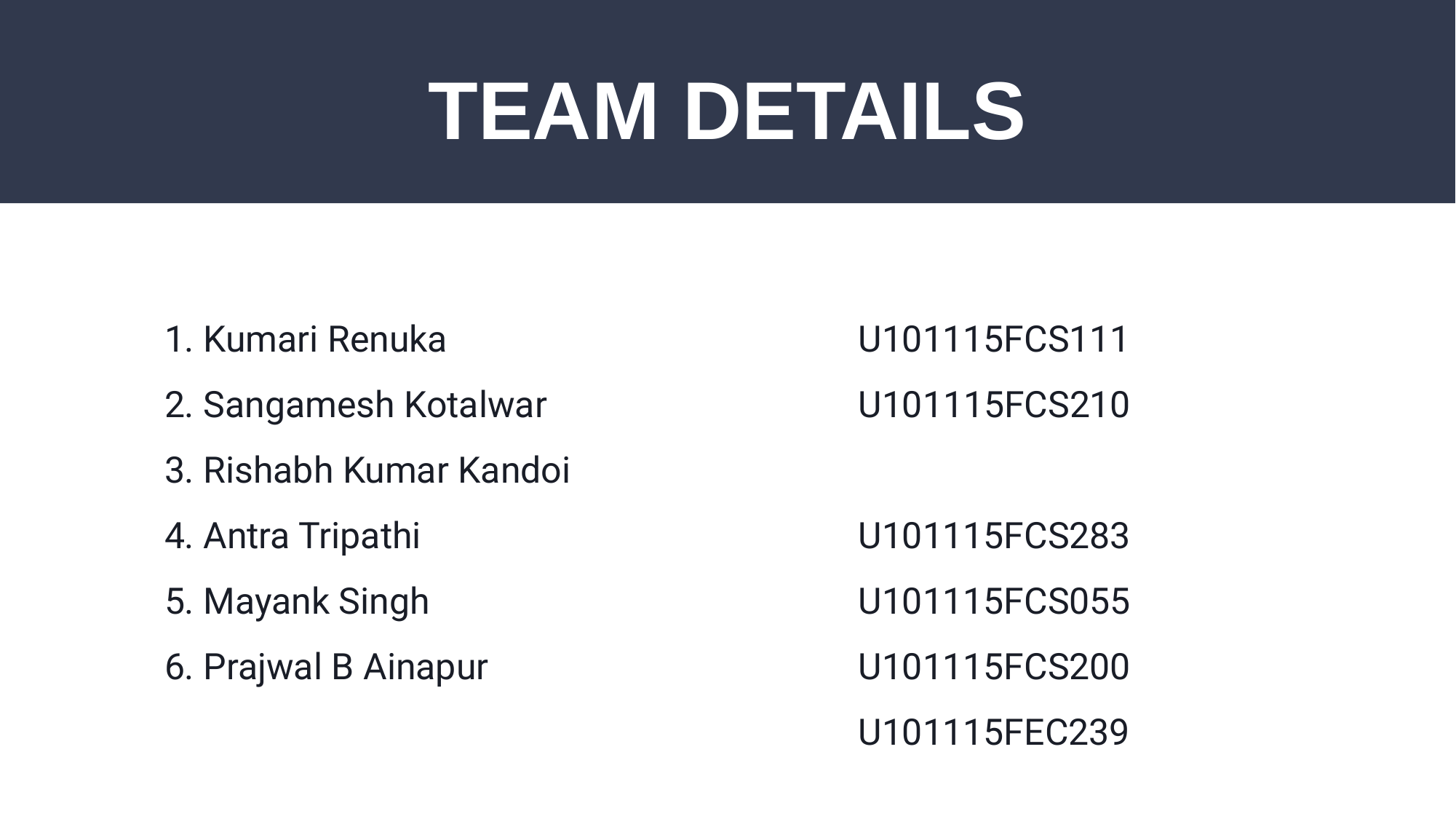

# TEAM DETAILS
1. Kumari Renuka
2. Sangamesh Kotalwar
3. Rishabh Kumar Kandoi
4. Antra Tripathi
5. Mayank Singh
6. Prajwal B Ainapur
U101115FCS111
U101115FCS210
U101115FCS283
U101115FCS055
U101115FCS200
U101115FEC239